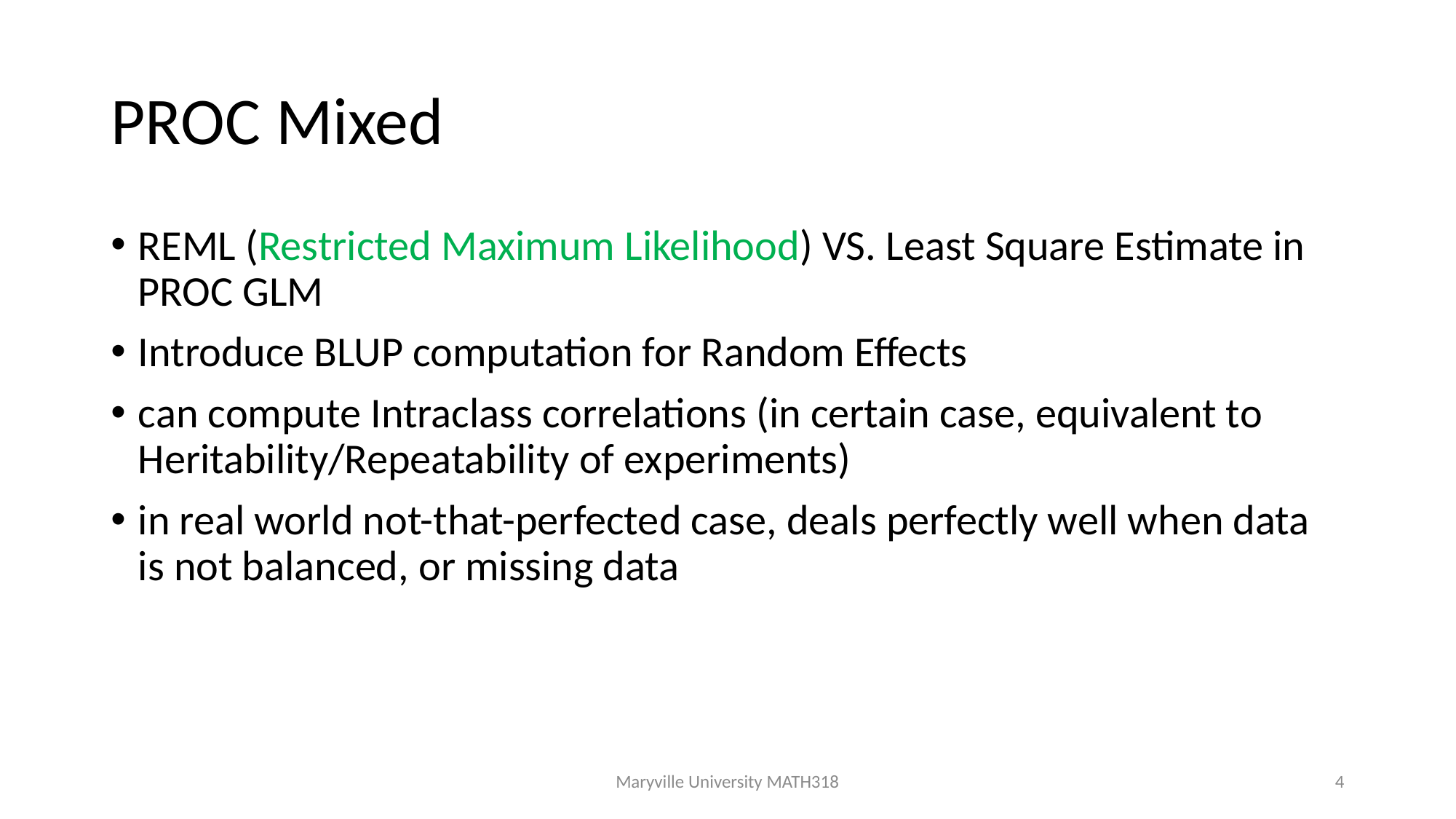

# PROC Mixed
REML (Restricted Maximum Likelihood) VS. Least Square Estimate in PROC GLM
Introduce BLUP computation for Random Effects
can compute Intraclass correlations (in certain case, equivalent to Heritability/Repeatability of experiments)
in real world not-that-perfected case, deals perfectly well when data is not balanced, or missing data
Maryville University MATH318
4